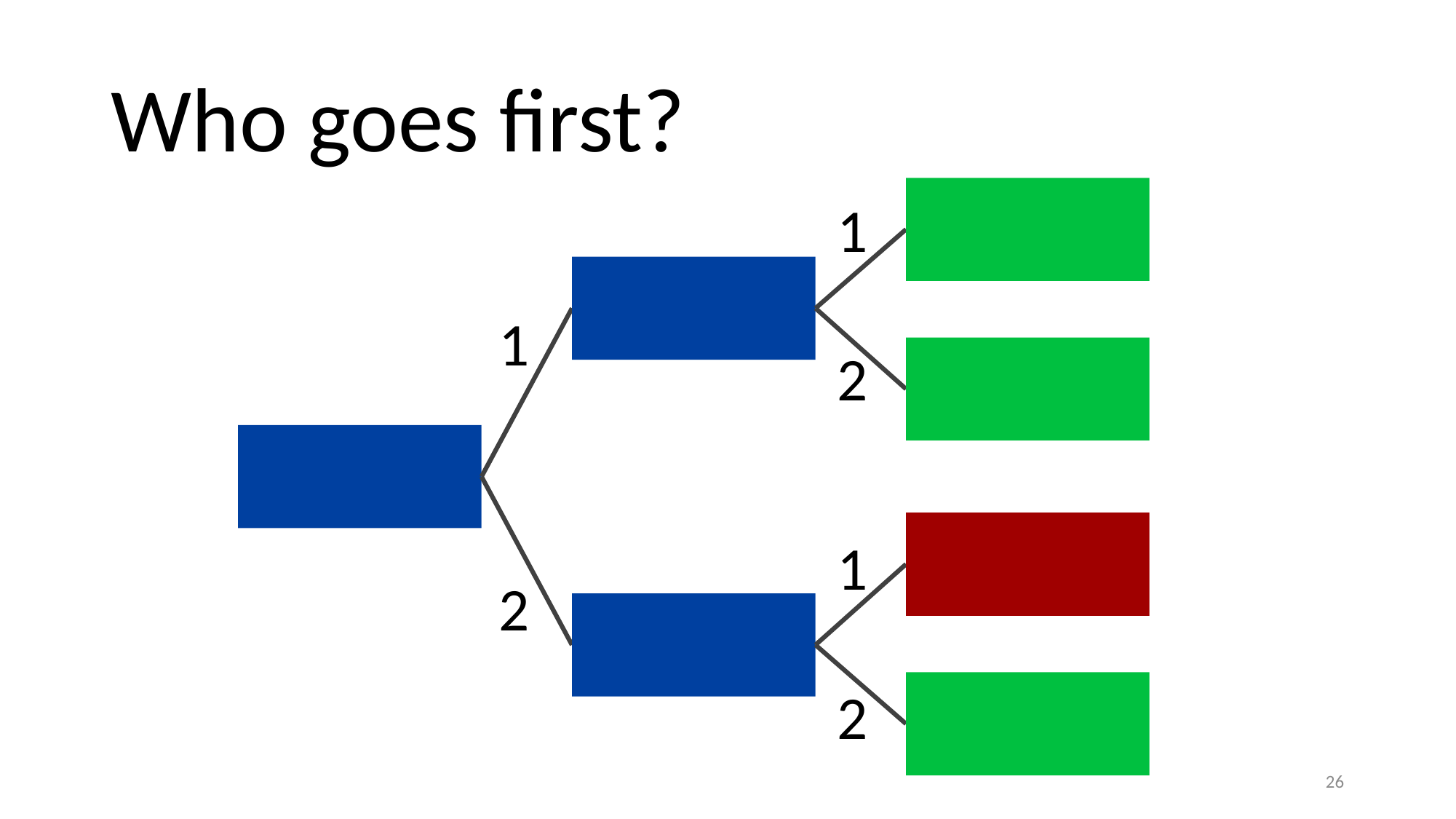

# Who goes first?

1
2

1
2

1

2
26